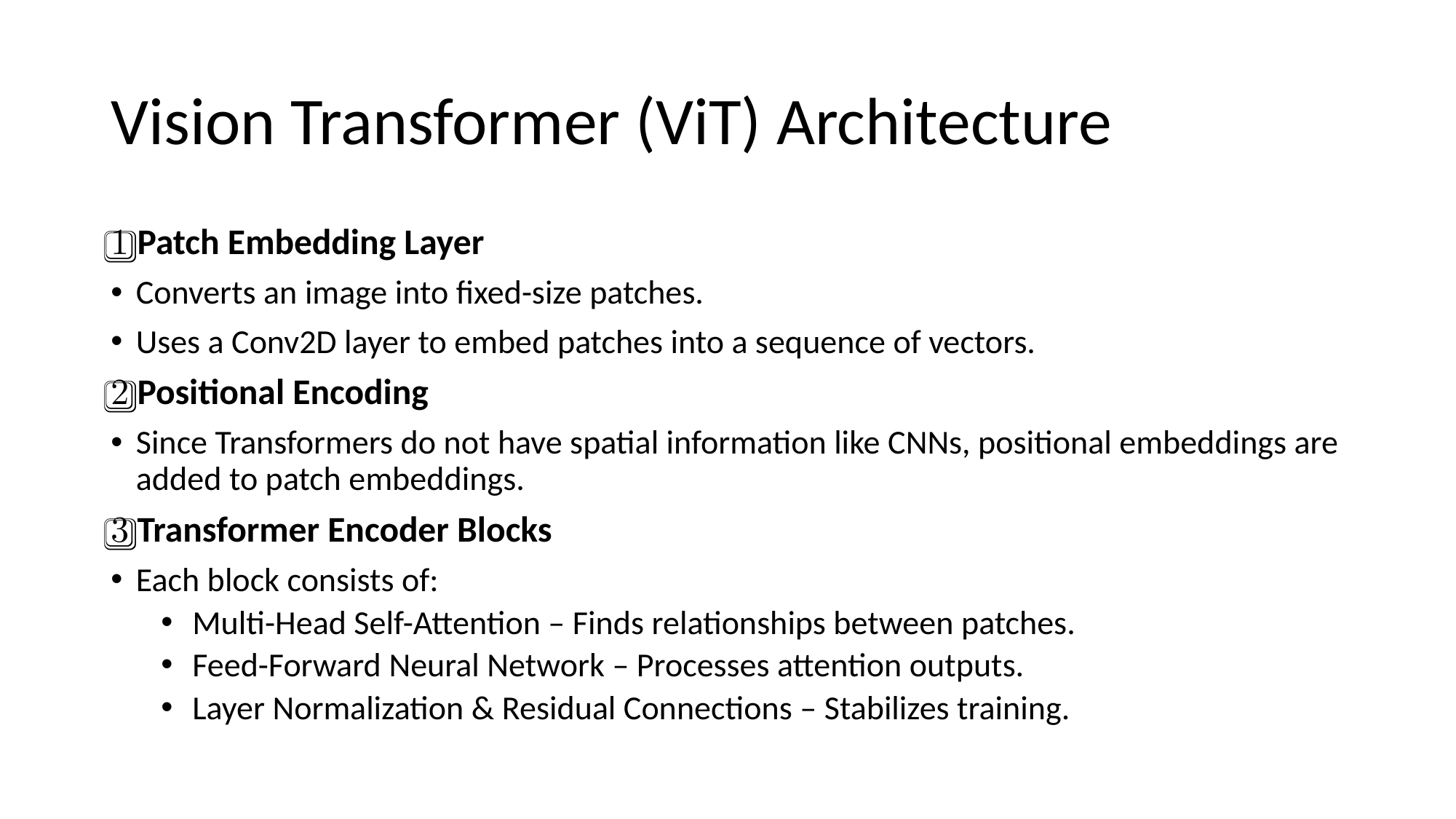

# Vision Transformer (ViT) Architecture
1️⃣ Patch Embedding Layer
Converts an image into fixed-size patches.
Uses a Conv2D layer to embed patches into a sequence of vectors.
2️⃣ Positional Encoding
Since Transformers do not have spatial information like CNNs, positional embeddings are added to patch embeddings.
3️⃣ Transformer Encoder Blocks
Each block consists of:
Multi-Head Self-Attention – Finds relationships between patches.
Feed-Forward Neural Network – Processes attention outputs.
Layer Normalization & Residual Connections – Stabilizes training.